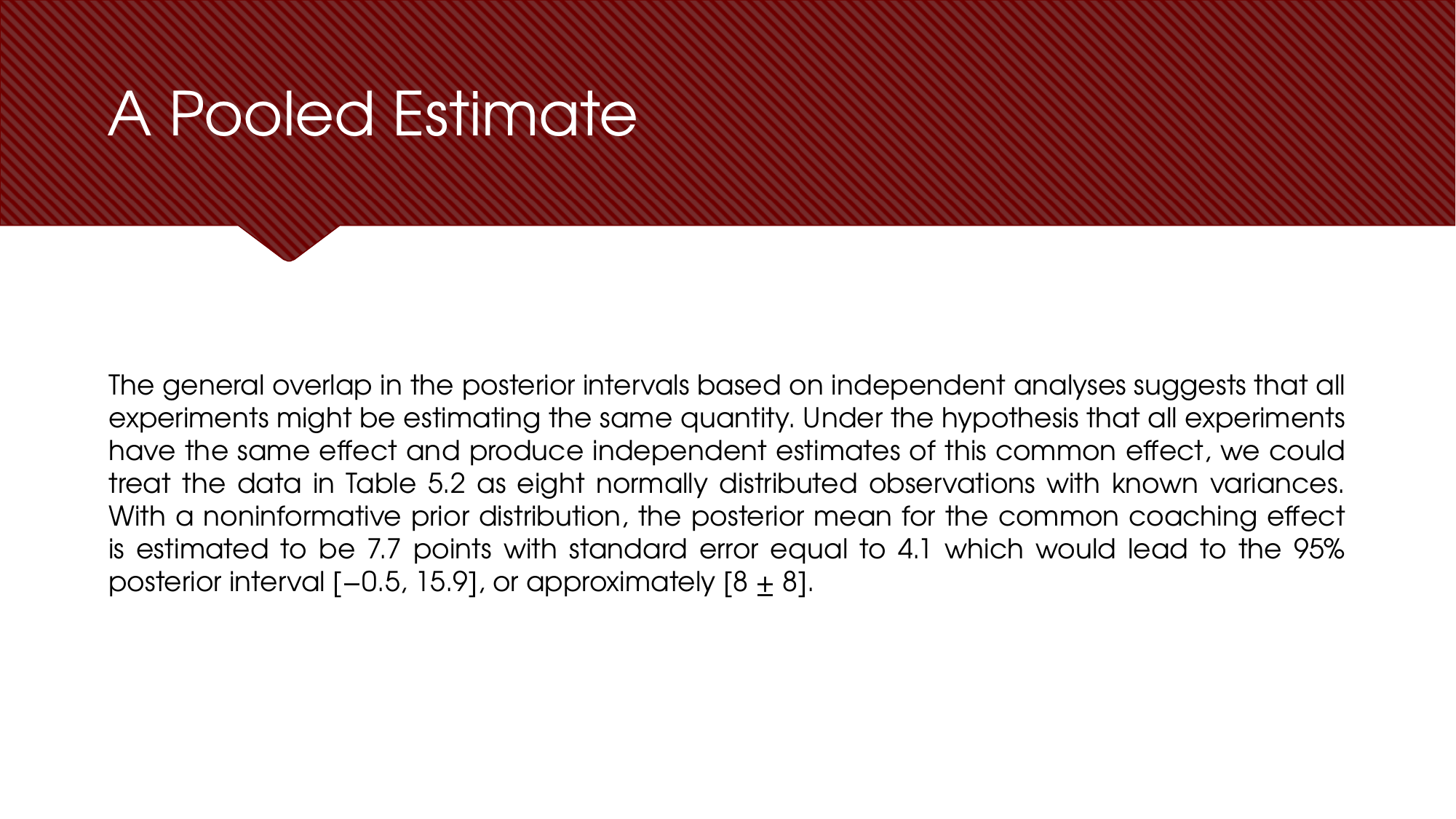

# A Pooled Estimate
The general overlap in the posterior intervals based on independent analyses suggests that all experiments might be estimating the same quantity. Under the hypothesis that all experiments have the same effect and produce independent estimates of this common effect, we could treat the data in Table 5.2 as eight normally distributed observations with known variances. With a noninformative prior distribution, the posterior mean for the common coaching effect is estimated to be 7.7 points with standard error equal to 4.1 which would lead to the 95% posterior interval [−0.5, 15.9], or approximately [8 ± 8].